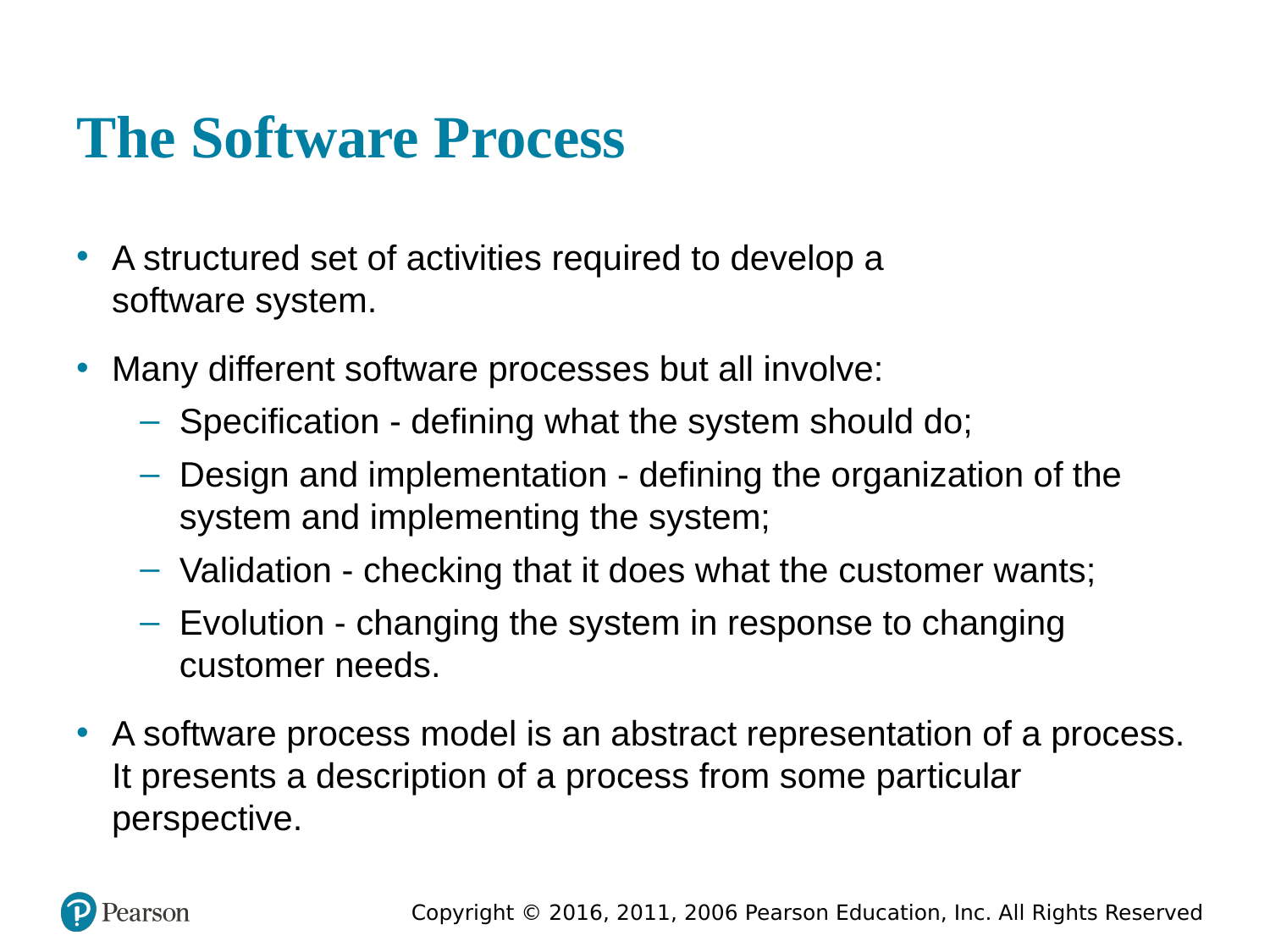

# The Software Process
A structured set of activities required to develop a
software system.
Many different software processes but all involve:
Specification - defining what the system should do;
Design and implementation - defining the organization of the system and implementing the system;
Validation - checking that it does what the customer wants;
Evolution - changing the system in response to changing customer needs.
A software process model is an abstract representation of a process. It presents a description of a process from some particular perspective.